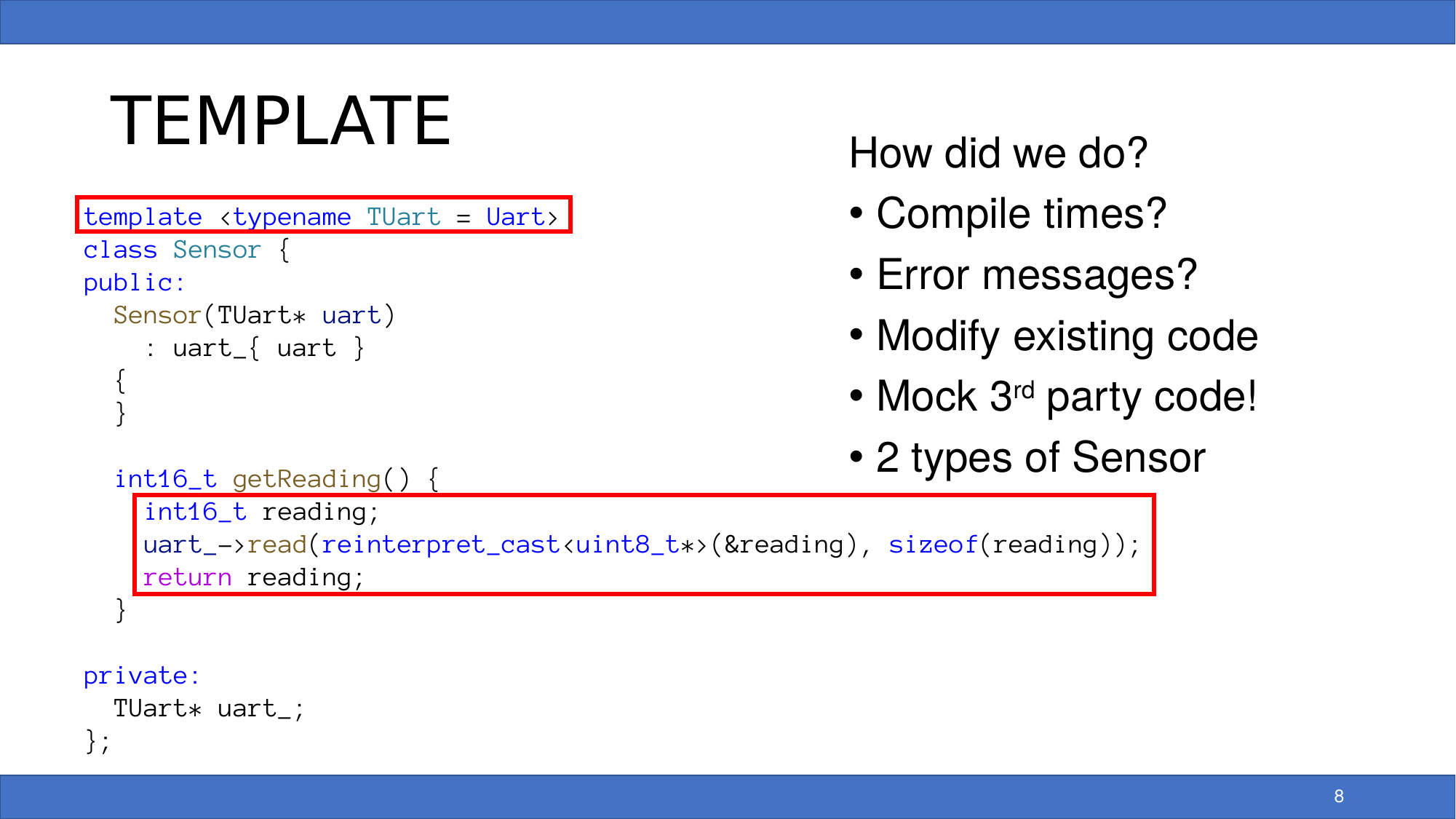

# TEMPLATE
How did we do?
Compile times?
Error messages?
Modify existing code
Mock 3rd party code!
2 types of Sensor
template <typename TUart = Uart>
class Sensor {
public:
  Sensor(TUart* uart)
    : uart_{ uart }
  {
  }
  int16_t getReading() {
    int16_t reading;
    uart_->read(reinterpret_cast<uint8_t*>(&reading), sizeof(reading));
    return reading;
  }
private:
  TUart* uart_;
};

8